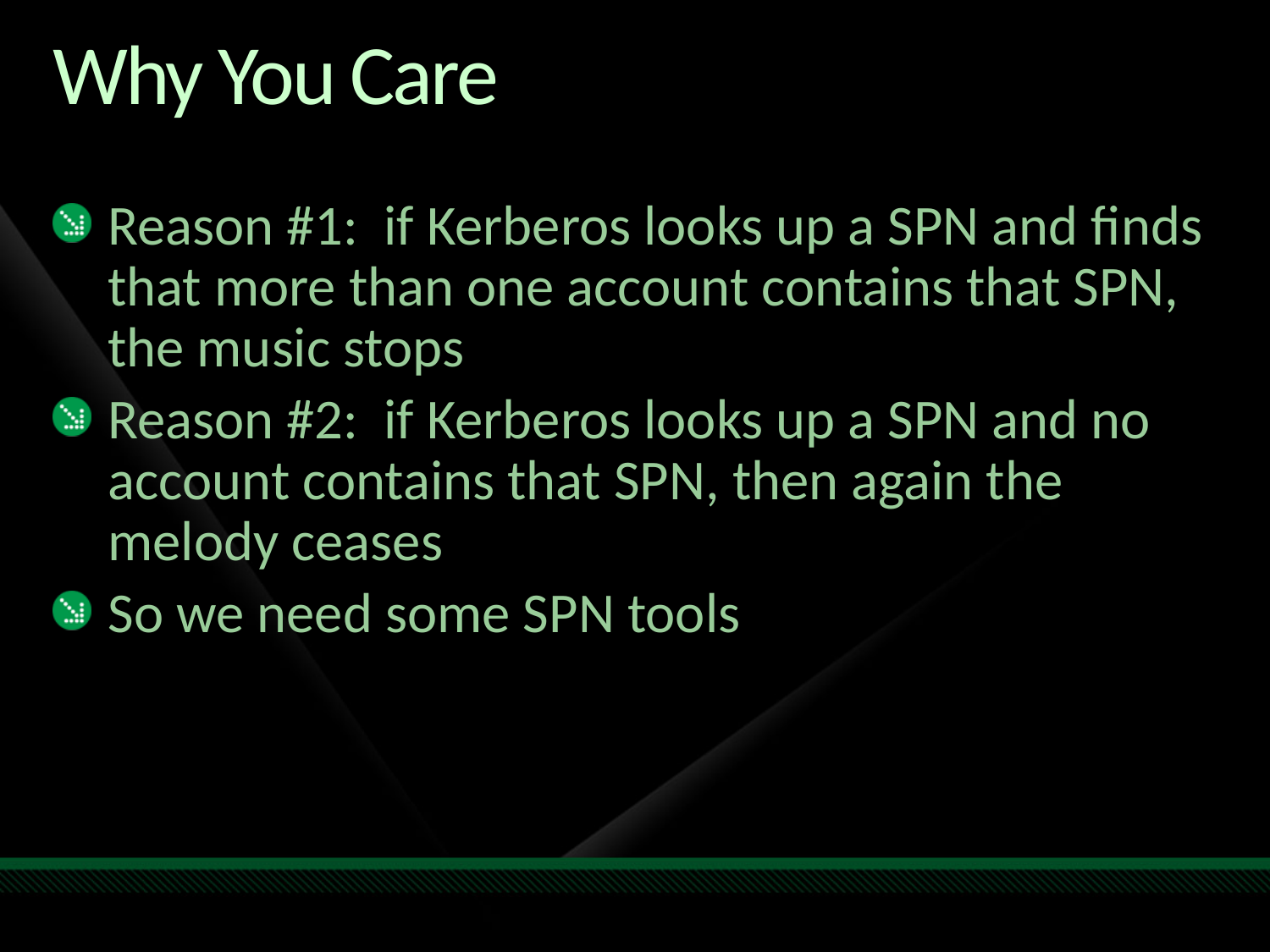

# Why You Care
Reason #1:  if Kerberos looks up a SPN and finds that more than one account contains that SPN, the music stops
Reason #2:  if Kerberos looks up a SPN and no account contains that SPN, then again the melody ceases
So we need some SPN tools